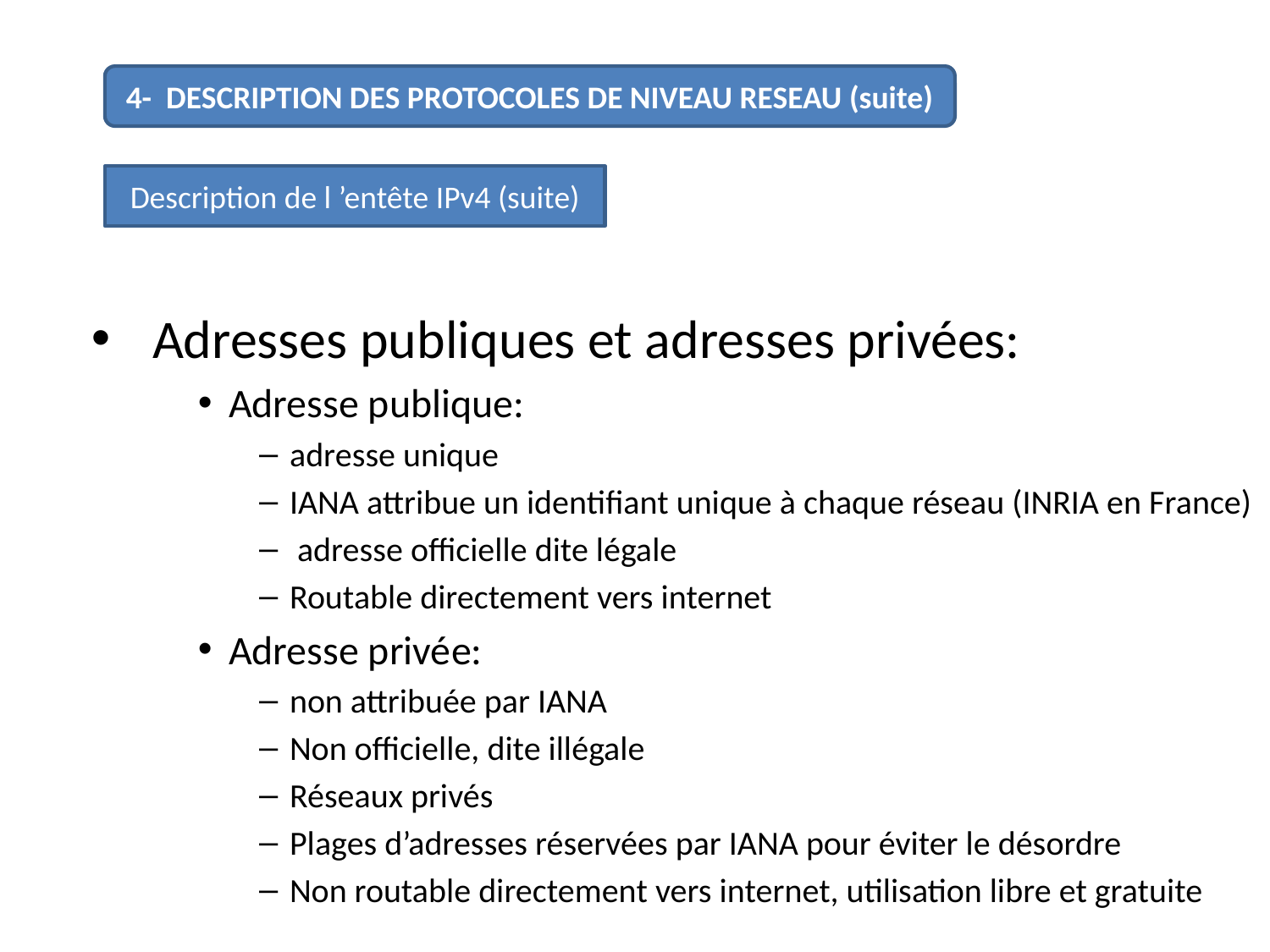

#
4-  DESCRIPTION DES PROTOCOLES DE NIVEAU RESEAU (suite)
Description de l ’entête IPv4 (suite)

Adresses publiques et adresses privées:
Adresse publique:
adresse unique
IANA attribue un identifiant unique à chaque réseau (INRIA en France)
 adresse officielle dite légale
Routable directement vers internet
Adresse privée:
non attribuée par IANA
Non officielle, dite illégale
Réseaux privés
Plages d’adresses réservées par IANA pour éviter le désordre
Non routable directement vers internet, utilisation libre et gratuite